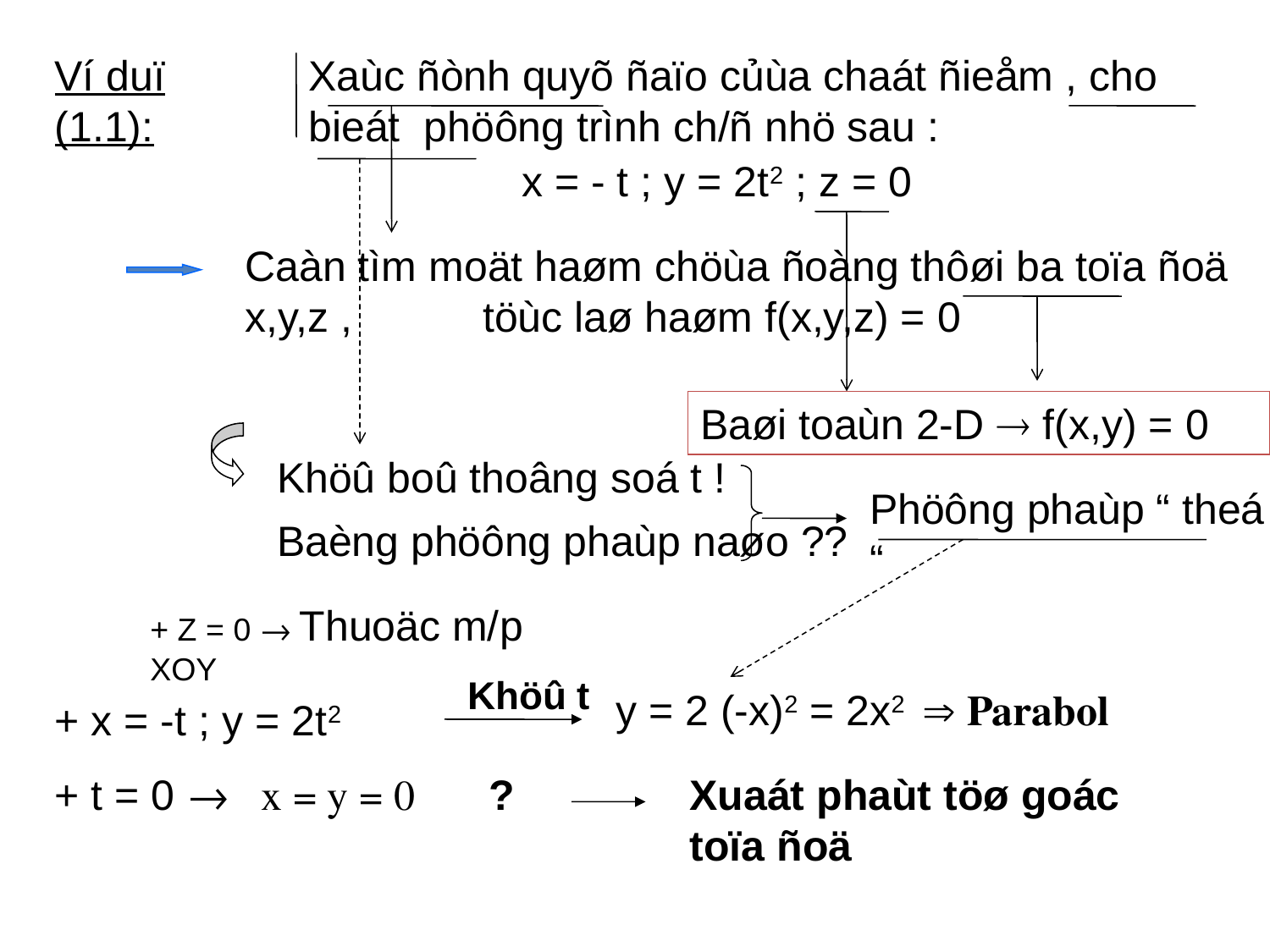

Ví duï (1.1):
Xaùc ñònh quyõ ñaïo củùa chaát ñieåm , cho bieát  phöông trình ch/ñ nhö sau :

 x = - t ; y = 2t2 ; z = 0

Caàn tìm moät haøm chöùa ñoàng thôøi ba toïa ñoä x,y,z ,           töùc laø haøm f(x,y,z) = 0

Baøi toaùn 2-D → f(x,y) = 0

Khöû boû thoâng soá t !

Phöông phaùp “ theá “
Baèng phöông phaùp naøo ??

+ Z = 0 → Thuoäc m/p XOY
Khöû t
y = 2 (-x)2 = 2x2  ⇒ Parabol
+ x = -t ; y = 2t2

+ t = 0 →   x = y = 0
?
Xuaát phaùt töø goác toïa ñoä